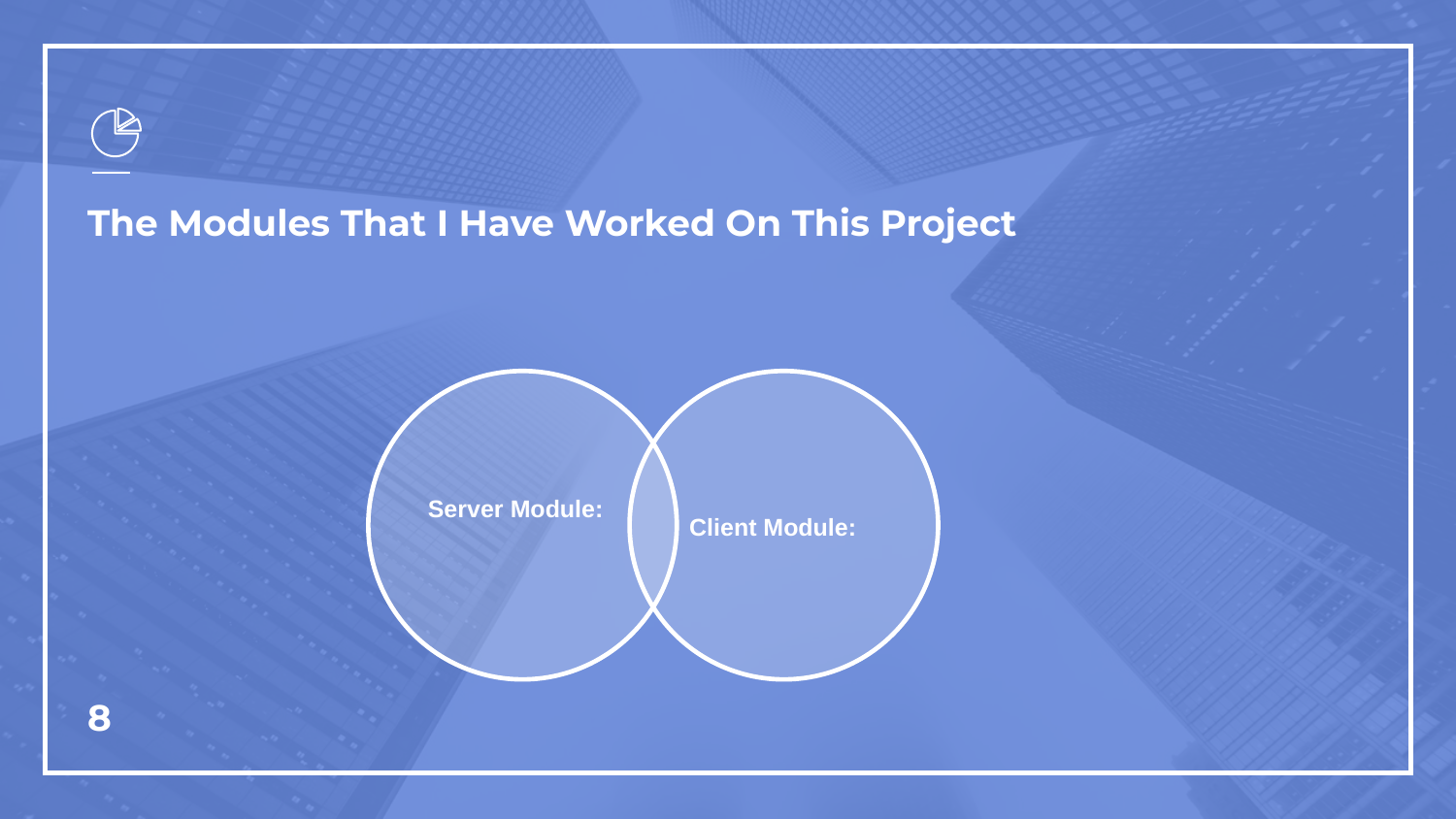

# The Modules That I Have Worked On This Project
Server Module:

Client Module:
8